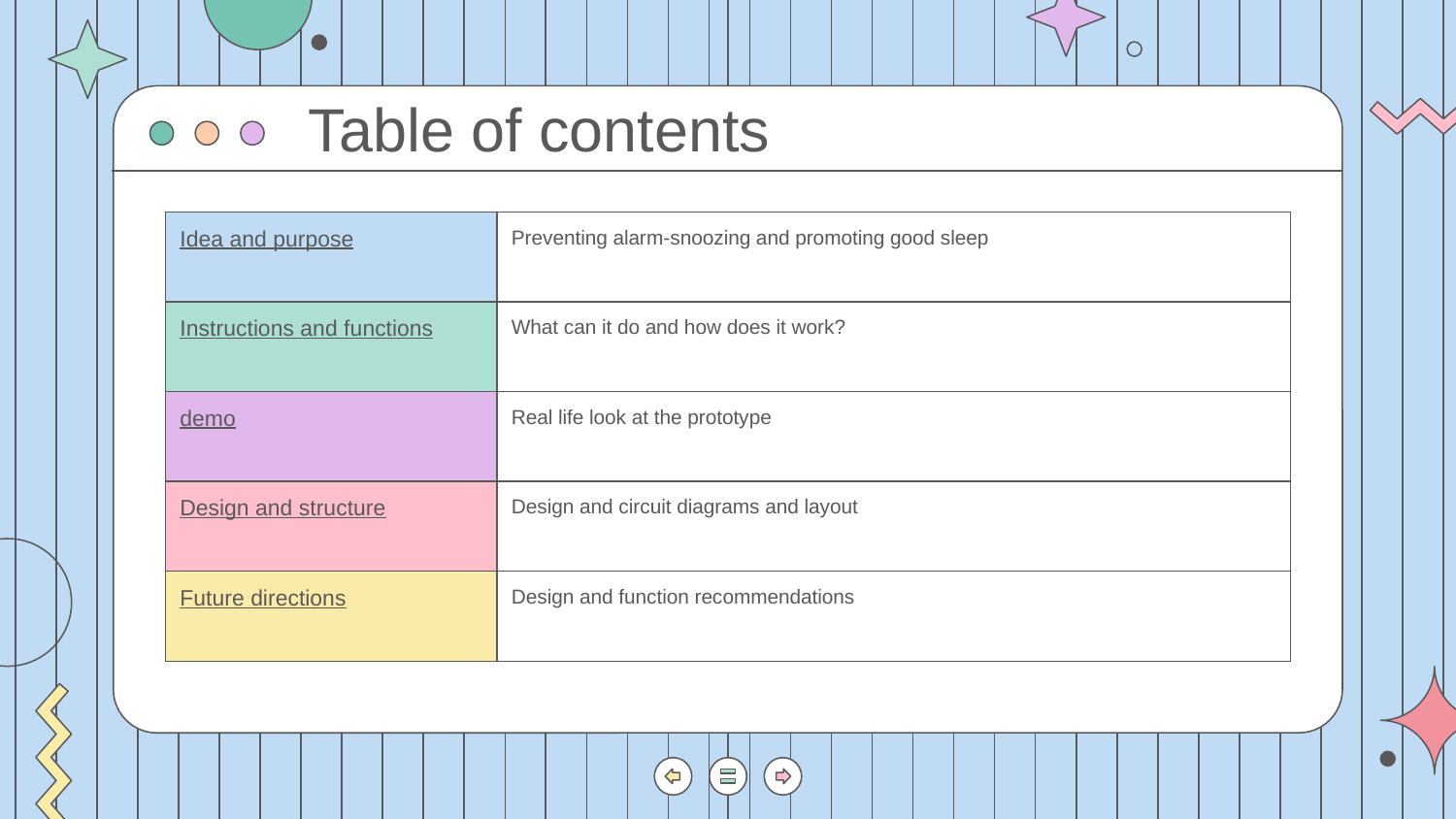

# Table of contents
| Idea and purpose | Preventing alarm-snoozing and promoting good sleep |
| --- | --- |
| Instructions and functions | What can it do and how does it work? |
| demo | Real life look at the prototype |
| Design and structure | Design and circuit diagrams and layout |
| Future directions | Design and function recommendations |